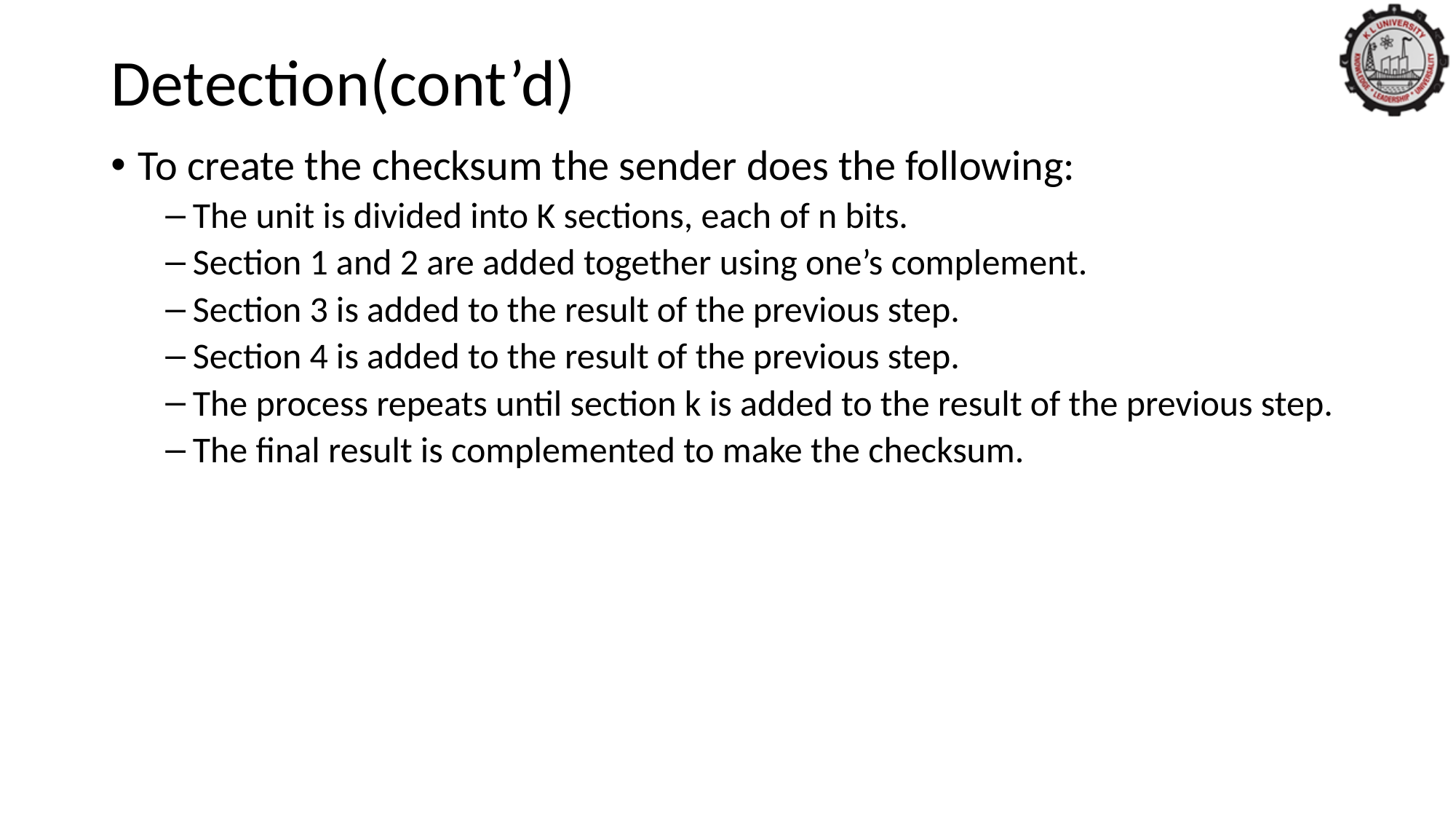

# Detection(cont’d)
To create the checksum the sender does the following:
The unit is divided into K sections, each of n bits.
Section 1 and 2 are added together using one’s complement.
Section 3 is added to the result of the previous step.
Section 4 is added to the result of the previous step.
The process repeats until section k is added to the result of the previous step.
The final result is complemented to make the checksum.